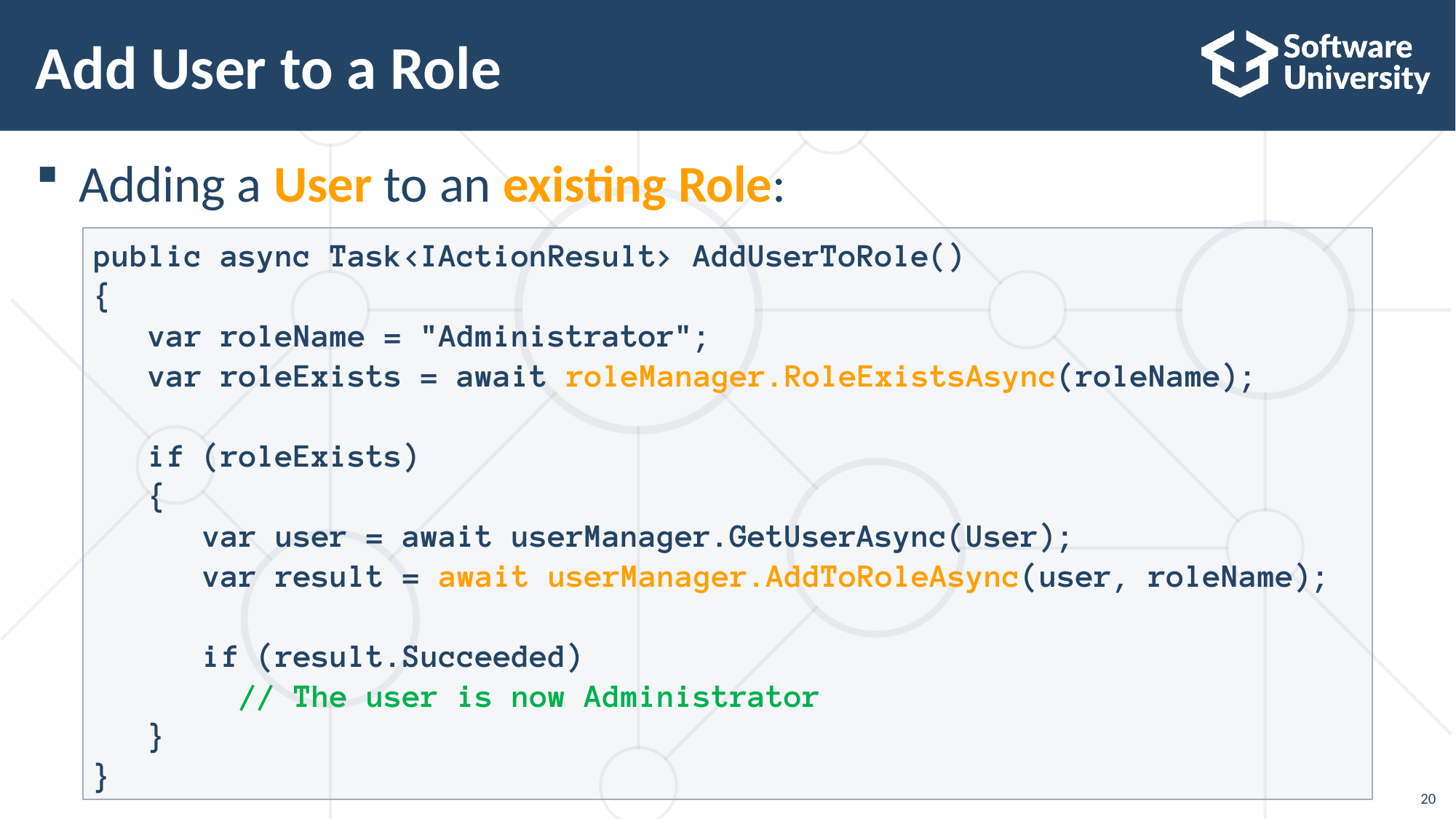

# Add User to a Role
Adding a User to an existing Role:
public async Task<IActionResult> AddUserToRole()
{
   var roleName = "Administrator";
   var roleExists = await roleManager.RoleExistsAsync(roleName);

   if (roleExists)
   {
      var user = await userManager.GetUserAsync(User);
      var result = await userManager.AddToRoleAsync(user, roleName);

      if (result.Succeeded)
        // The user is now Administrator
   }
}
20